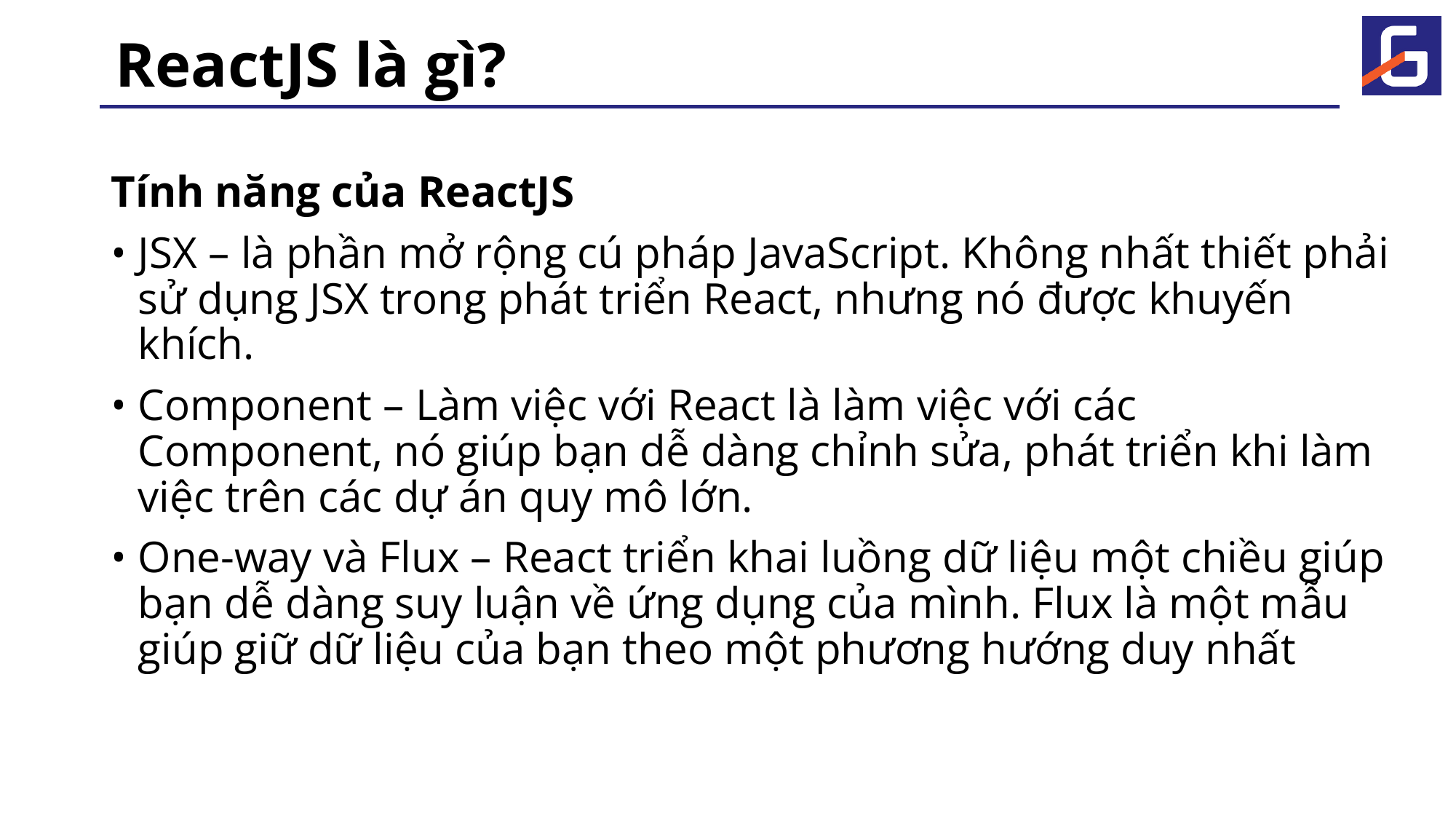

# ReactJS là gì?
Tính năng của ReactJS
JSX – là phần mở rộng cú pháp JavaScript. Không nhất thiết phải sử dụng JSX trong phát triển React, nhưng nó được khuyến khích.
Component – Làm việc với React là làm việc với các Component, nó giúp bạn dễ dàng chỉnh sửa, phát triển khi làm việc trên các dự án quy mô lớn.
One-way và Flux – React triển khai luồng dữ liệu một chiều giúp bạn dễ dàng suy luận về ứng dụng của mình. Flux là một mẫu giúp giữ dữ liệu của bạn theo một phương hướng duy nhất